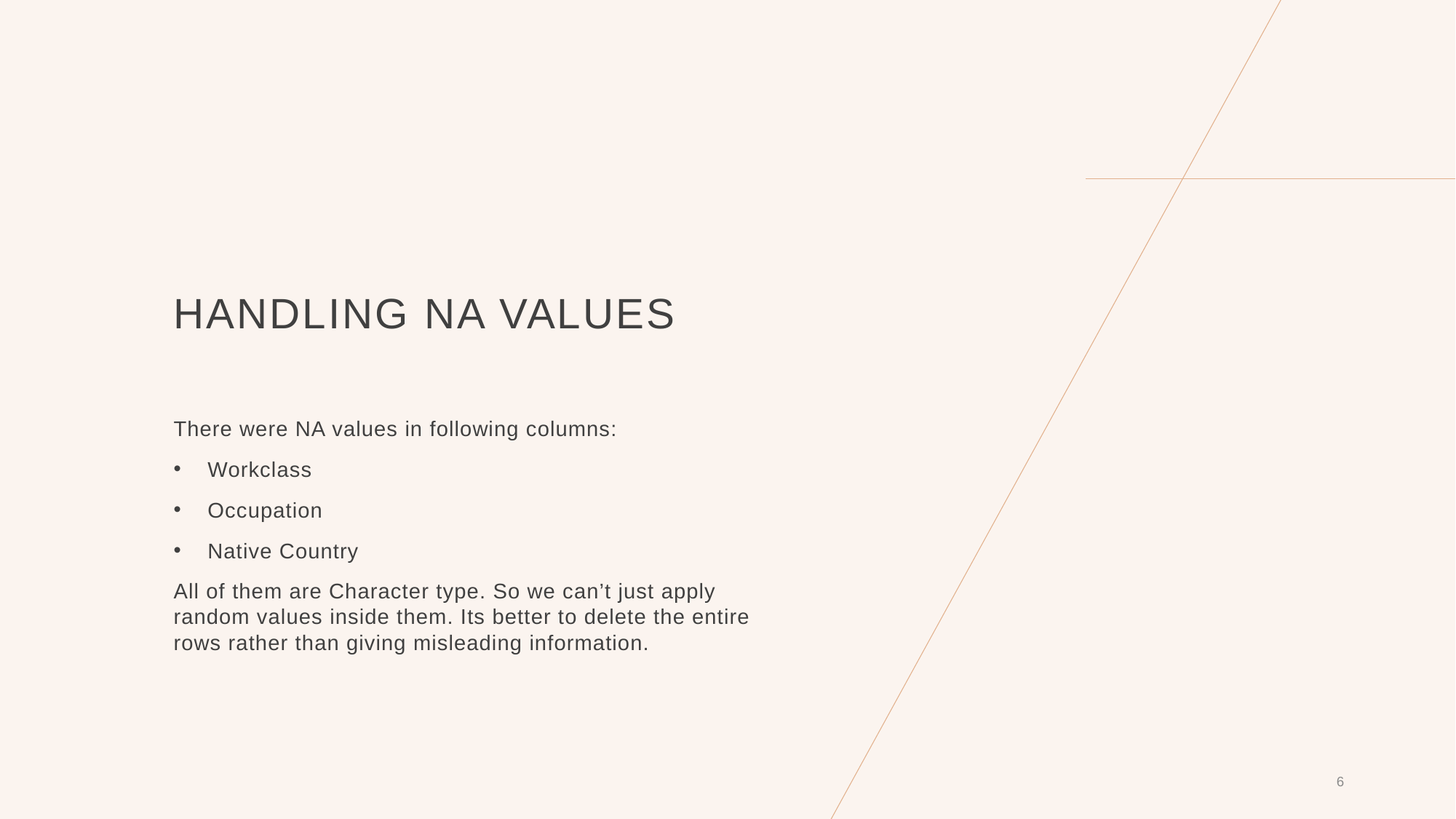

# Handling NA values
There were NA values in following columns:
Workclass
Occupation
Native Country
All of them are Character type. So we can’t just apply random values inside them. Its better to delete the entire rows rather than giving misleading information.
6